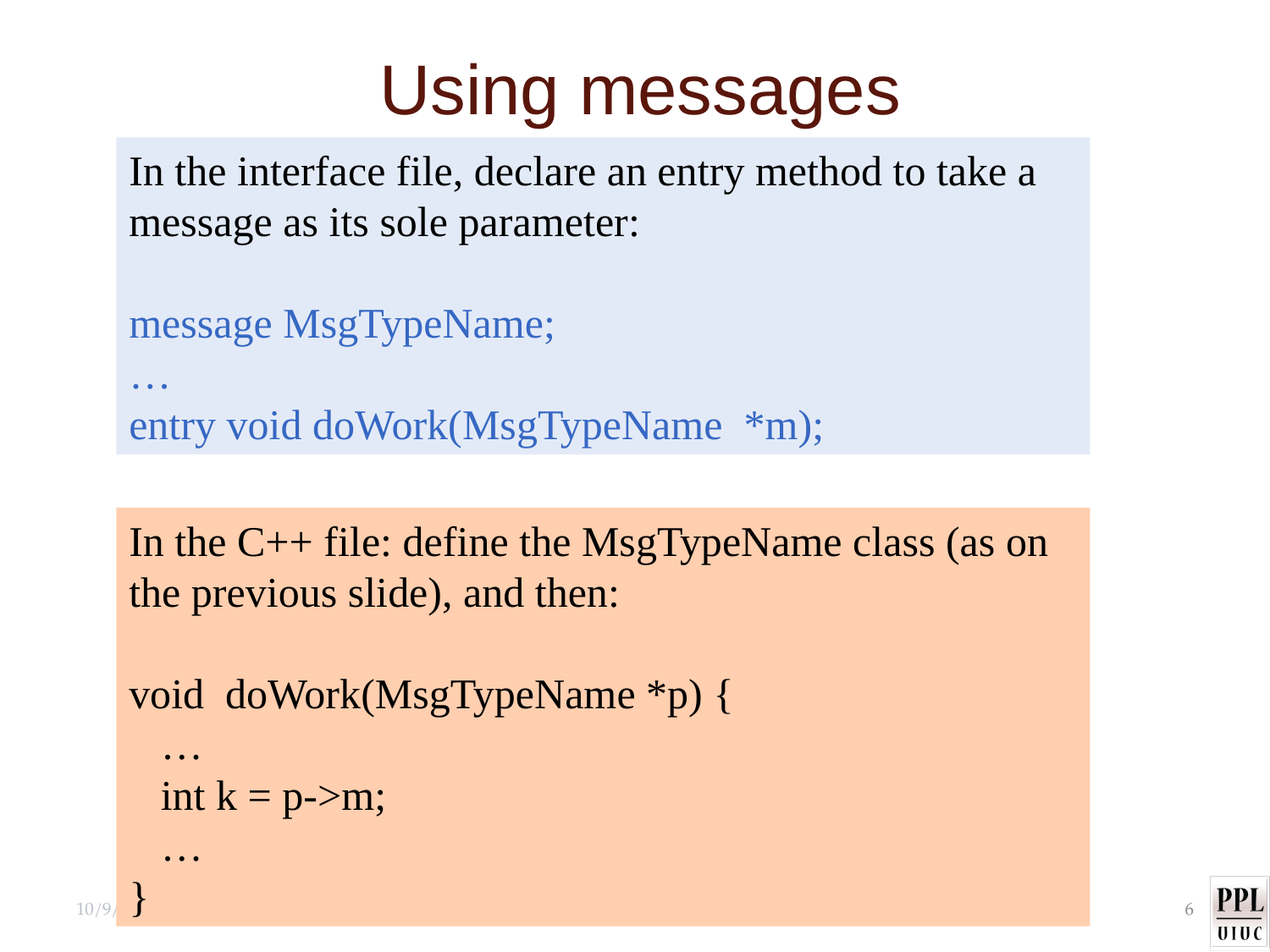

# Using messages
In the interface file, declare an entry method to take a message as its sole parameter:

message MsgTypeName;
…
entry void doWork(MsgTypeName  *m);
In the C++ file: define the MsgTypeName class (as on the previous slide), and then:

void  doWork(MsgTypeName *p) {
   …
   int k = p->m;
   …
}
10/9/12
cs598LVK
6